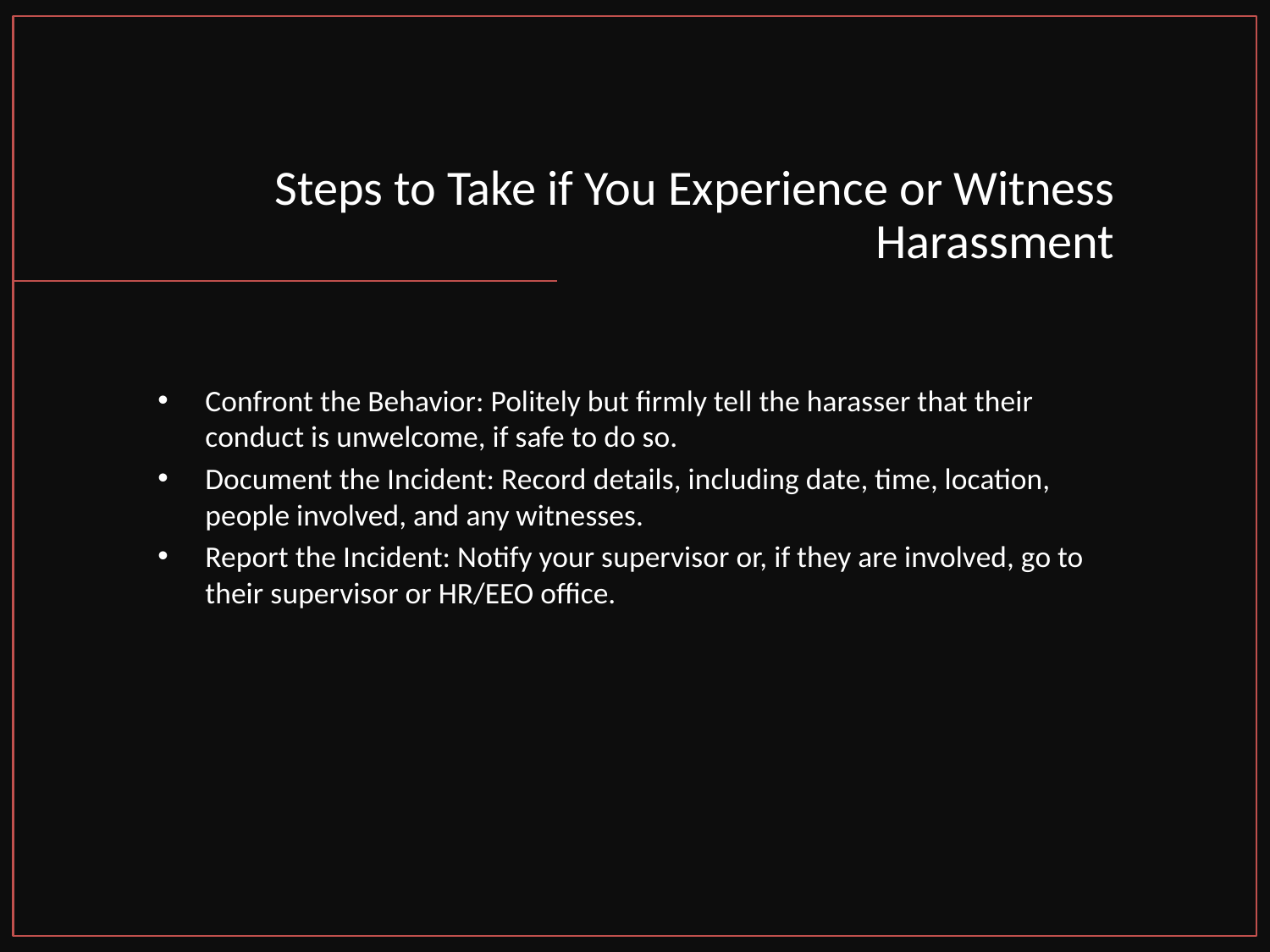

# Steps to Take if You Experience or Witness Harassment

Confront the Behavior: Politely but firmly tell the harasser that their conduct is unwelcome, if safe to do so.
Document the Incident: Record details, including date, time, location, people involved, and any witnesses.
Report the Incident: Notify your supervisor or, if they are involved, go to their supervisor or HR/EEO office.